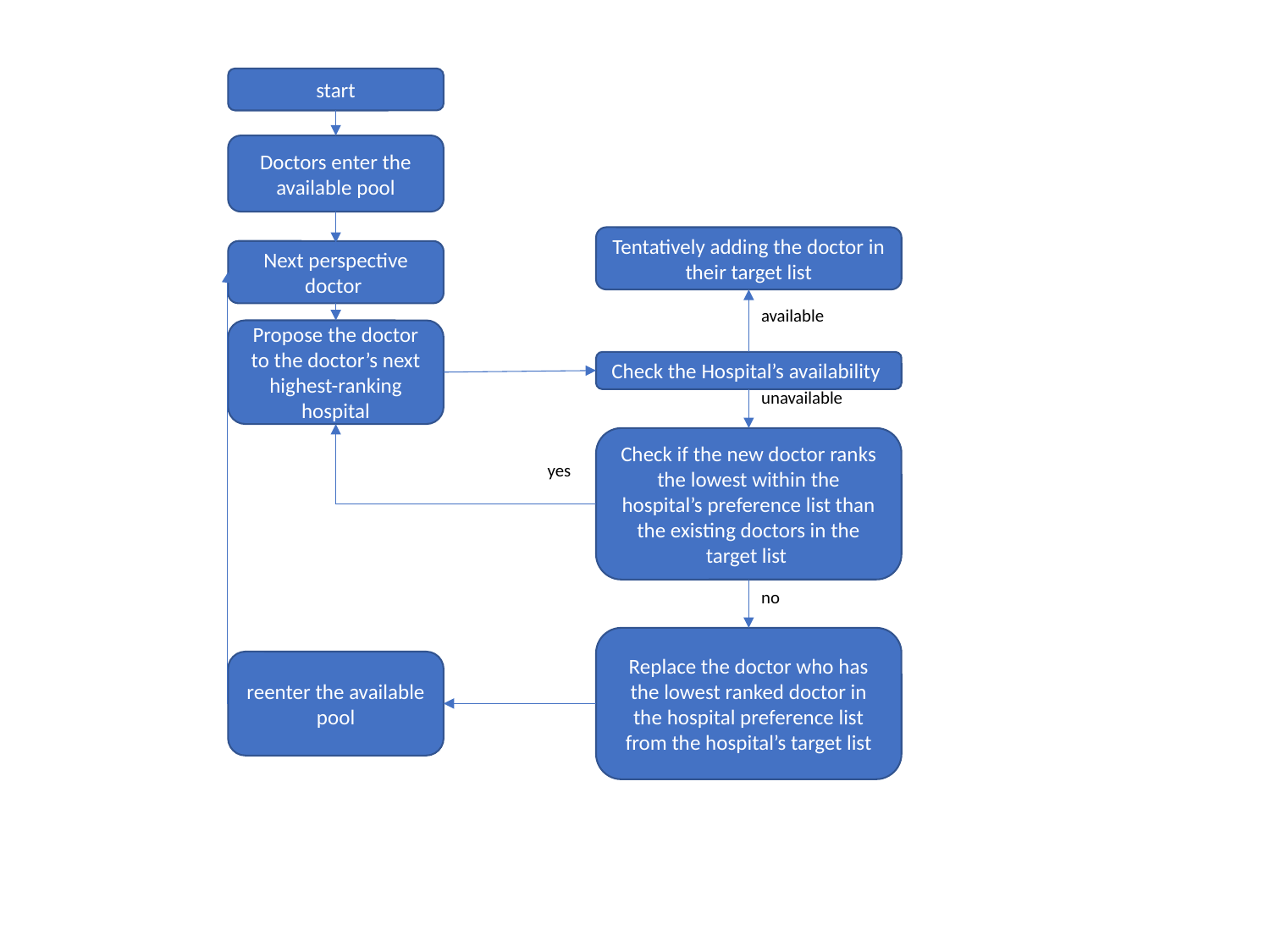

start
Doctors enter the available pool
Tentatively adding the doctor in their target list
Next perspective doctor
available
Propose the doctor to the doctor’s next highest-ranking hospital
Check the Hospital’s availability
unavailable
Check if the new doctor ranks the lowest within the hospital’s preference list than the existing doctors in the target list
yes
no
Replace the doctor who has the lowest ranked doctor in the hospital preference list from the hospital’s target list
reenter the available pool